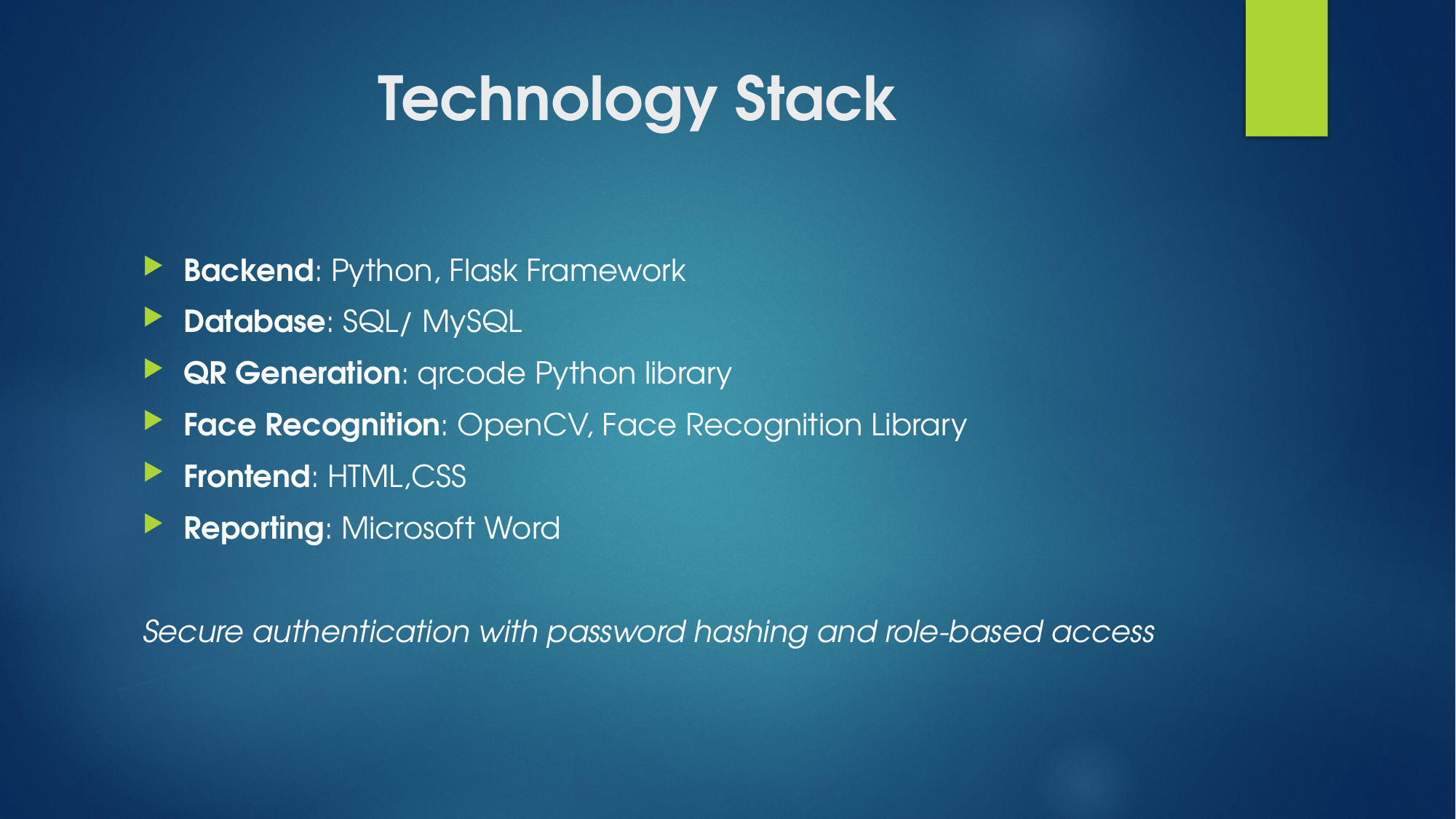

# Technology Stack
Backend: Python, Flask Framework
Database: SQL/ MySQL
QR Generation: qrcode Python library
Face Recognition: OpenCV, Face Recognition Library
Frontend: HTML,CSS
Reporting: Microsoft Word

Secure authentication with password hashing and role-based access